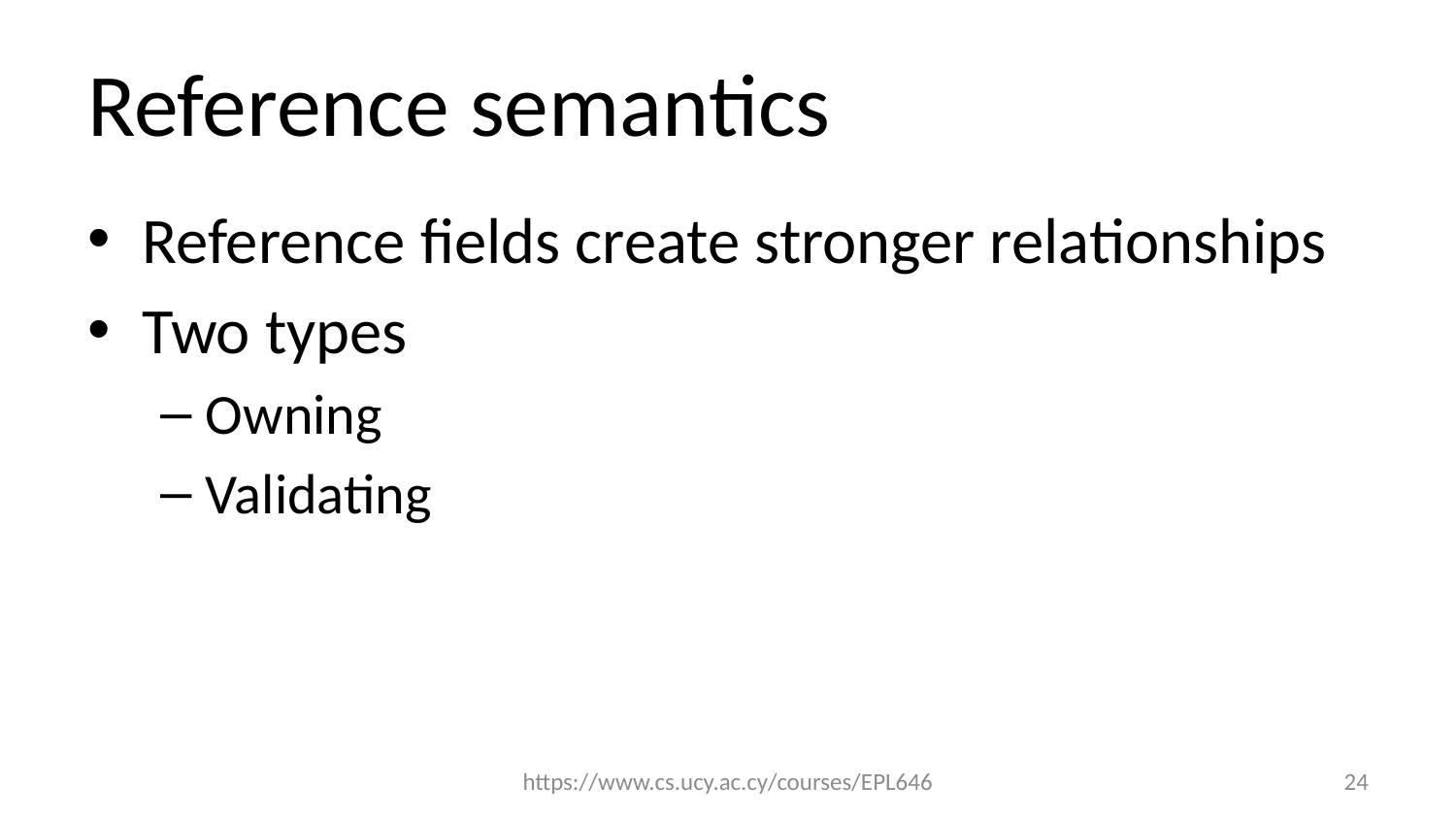

# Reference semantics
Reference fields create stronger relationships
Two types
Owning
Validating

https://www.cs.ucy.ac.cy/courses/EPL646
24